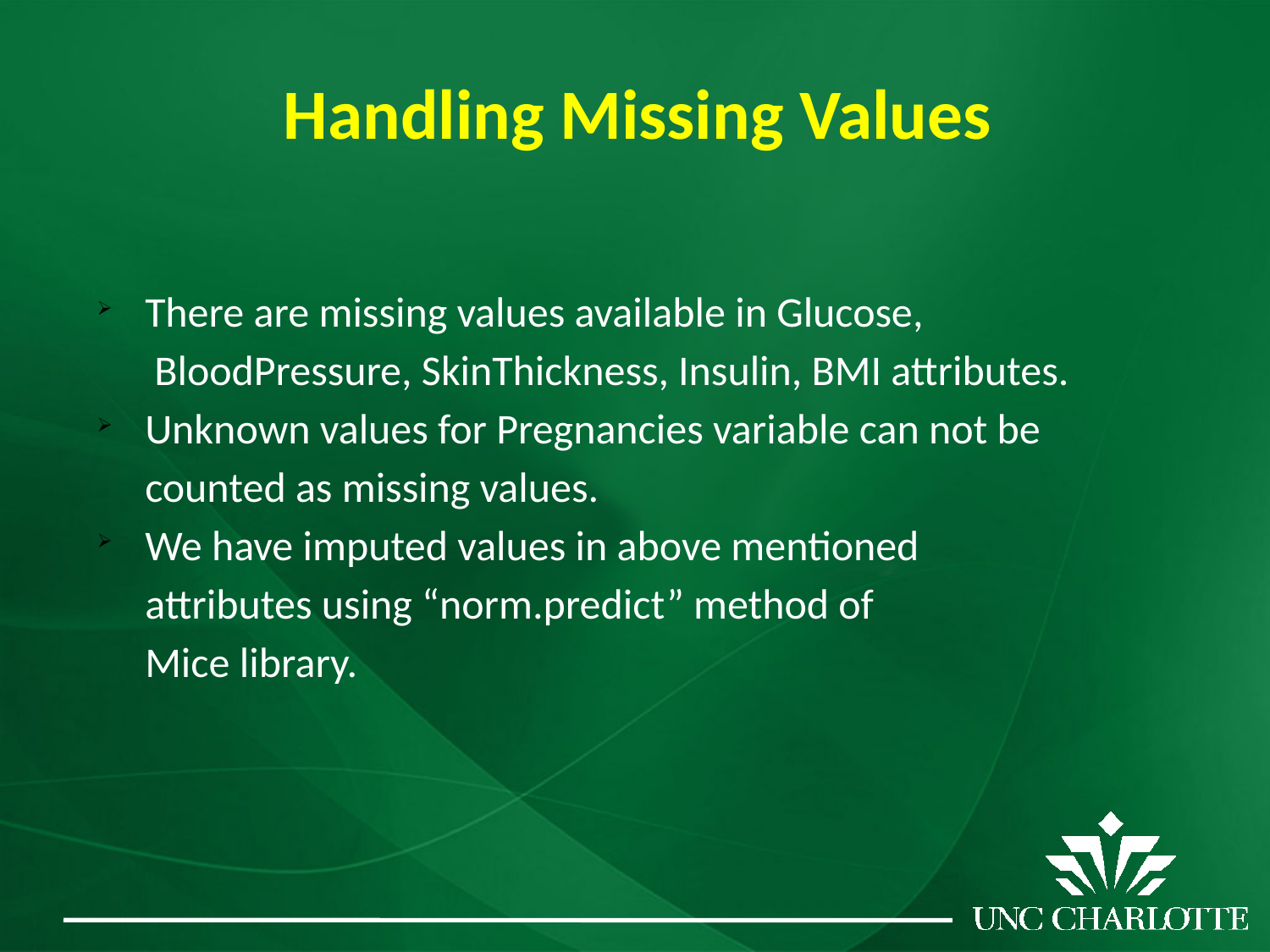

# Handling Missing Values
There are missing values available in Glucose,
      BloodPressure, SkinThickness, Insulin, BMI attributes.
Unknown values for Pregnancies variable can not be
     counted as missing values.
We have imputed values in above mentioned
     attributes using “norm.predict” method of
     Mice library.